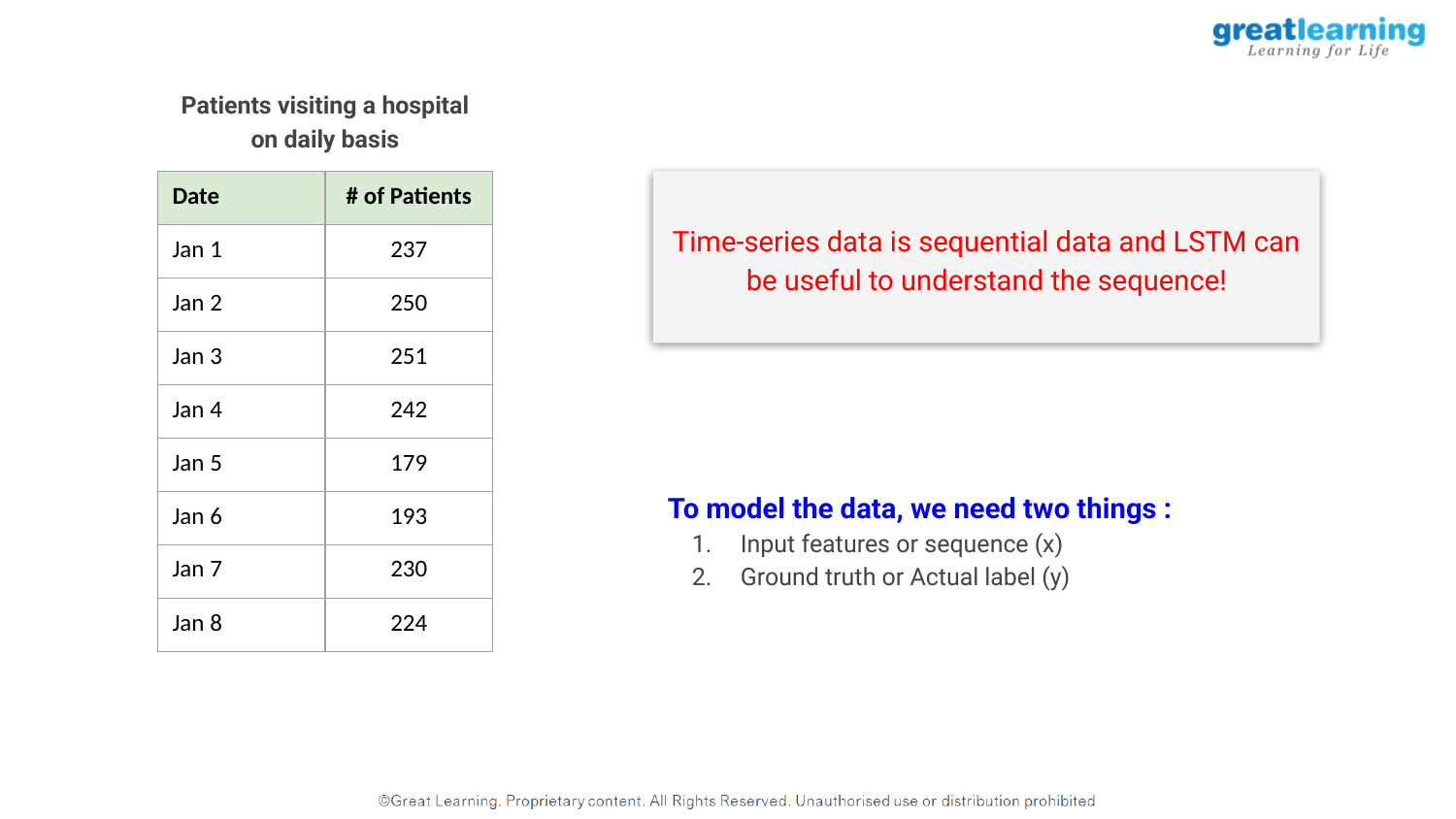

Patients visiting a hospital on daily basis
| Date | # of Patients |
| --- | --- |
| Jan 1 | 237 |
| Jan 2 | 250 |
| Jan 3 | 251 |
| Jan 4 | 242 |
| Jan 5 | 179 |
| Jan 6 | 193 |
| Jan 7 | 230 |
| Jan 8 | 224 |
Time-series data is sequential data and LSTM can be useful to understand the sequence!
To model the data, we need two things :
Input features or sequence (x)
Ground truth or Actual label (y)